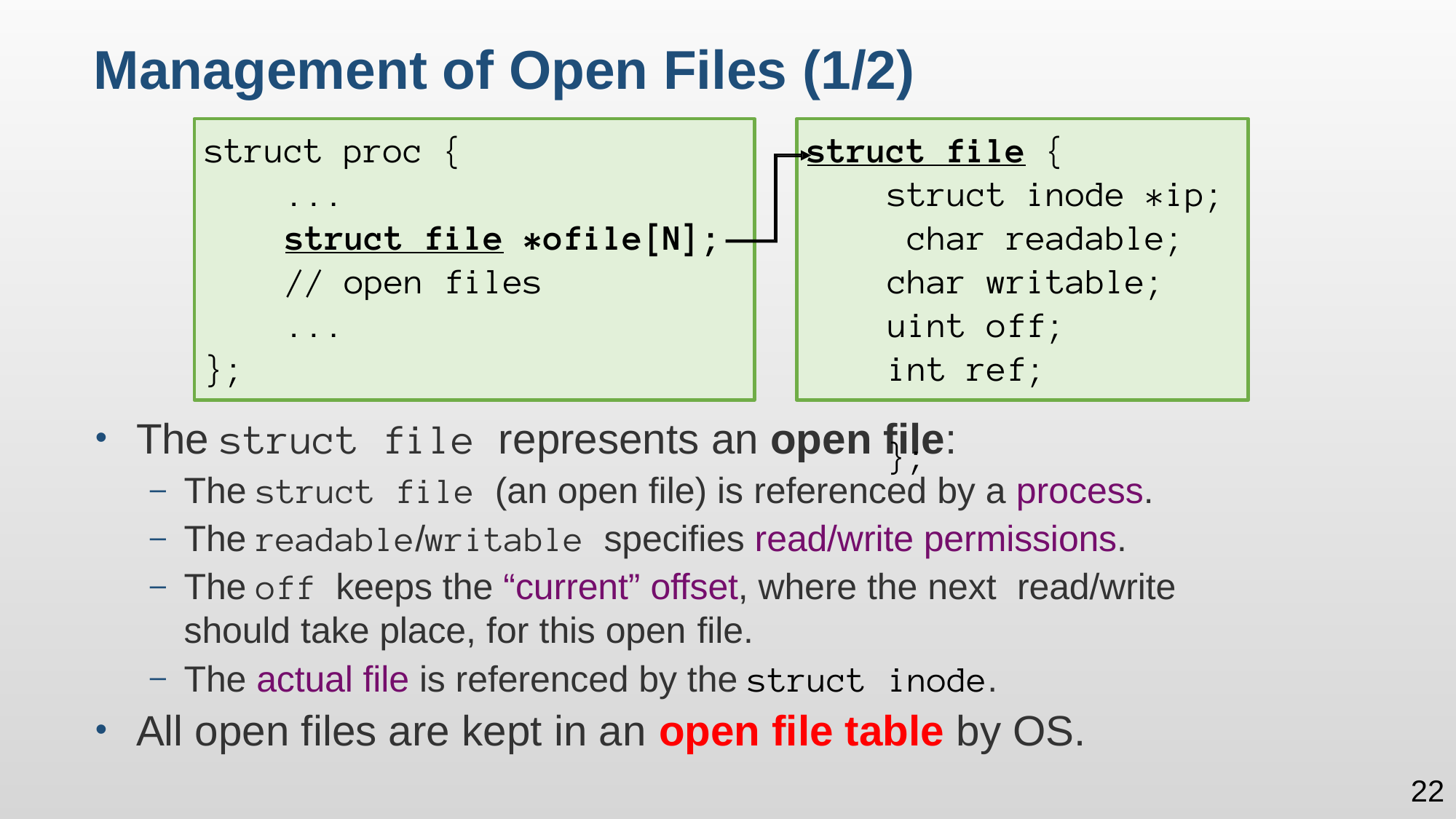

Management of Open Files (1/2)

struct proc {
...
struct file *ofile[N];
// open files
...
};
struct file {
struct inode *ip;  char readable;  char writable;  uint off;
int ref;	};

The struct file represents an open file:
The struct file (an open file) is referenced by a process.
The readable/writable specifies read/write permissions.
The off keeps the “current” offset, where the next  read/write should take place, for this open file.
The actual file is referenced by the struct inode.
All open files are kept in an open file table by OS.

22